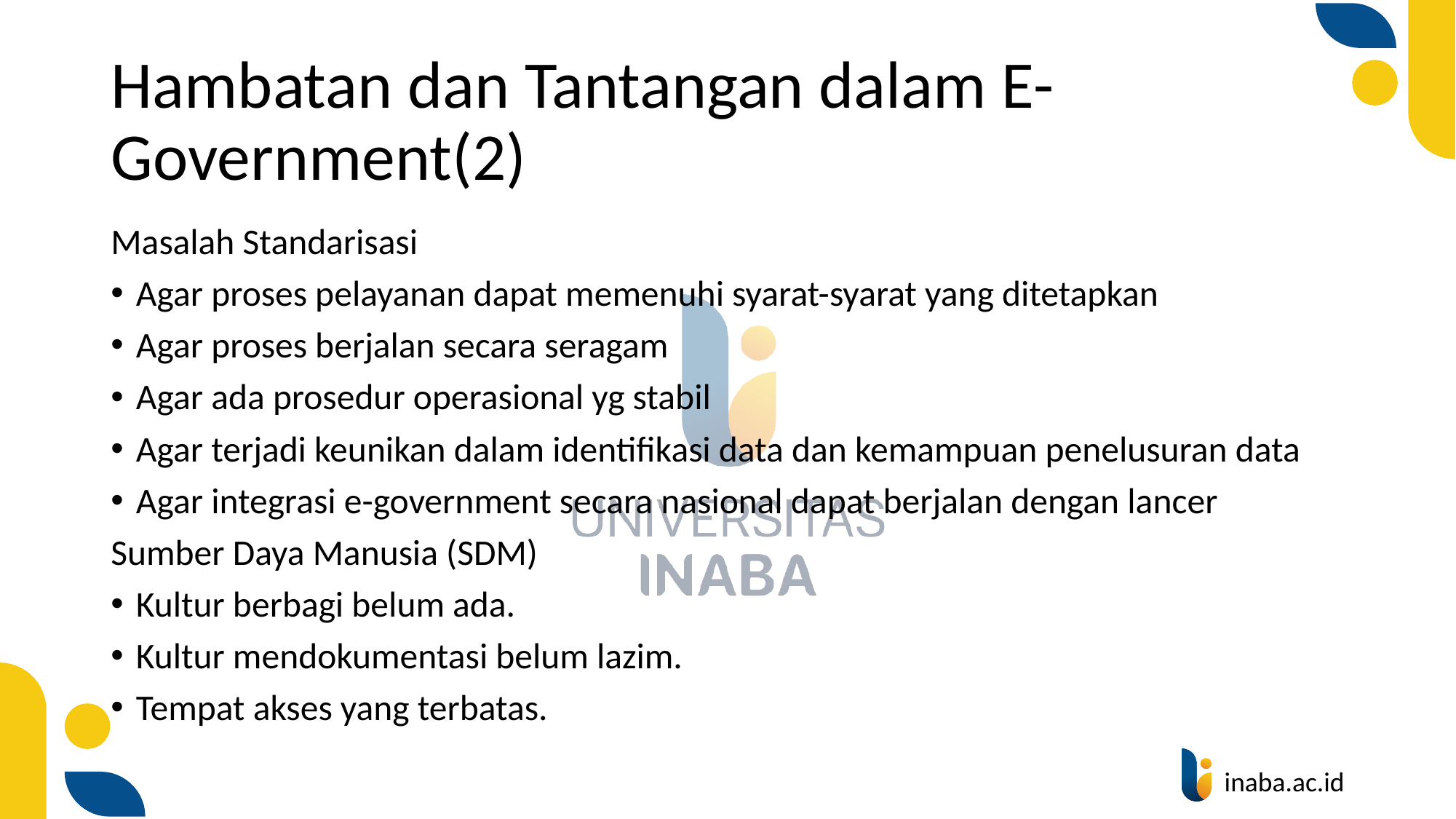

# Hambatan dan Tantangan dalam E-Government(2)
Masalah Standarisasi
Agar proses pelayanan dapat memenuhi syarat-syarat yang ditetapkan
Agar proses berjalan secara seragam
Agar ada prosedur operasional yg stabil
Agar terjadi keunikan dalam identifikasi data dan kemampuan penelusuran data
Agar integrasi e-government secara nasional dapat berjalan dengan lancer
Sumber Daya Manusia (SDM)
Kultur berbagi belum ada.
Kultur mendokumentasi belum lazim.
Tempat akses yang terbatas.